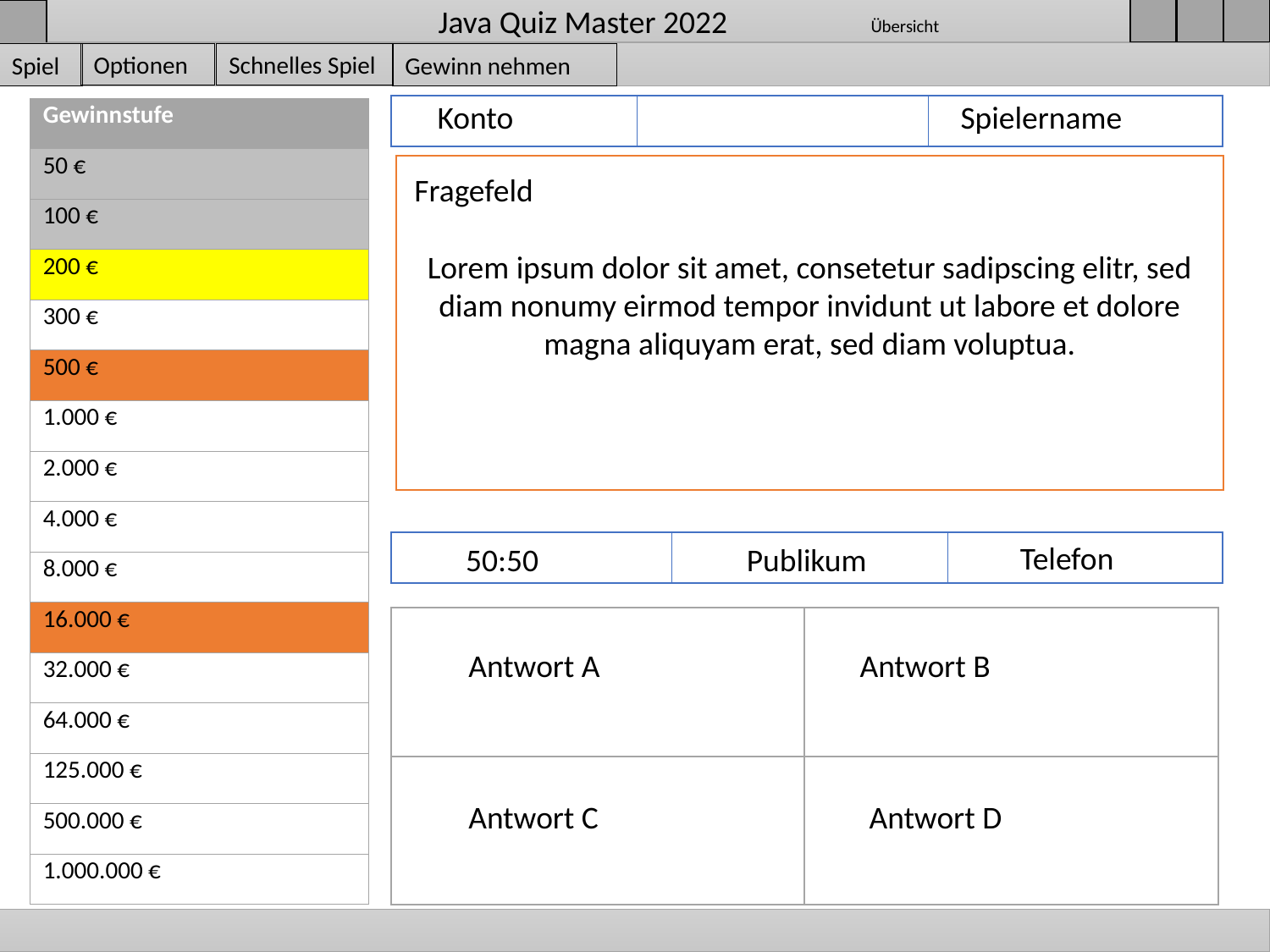

Java Quiz Master 2022

# Übersicht

Optionen
Schnelles Spiel
Spiel
Gewinn nehmen
Spielername
Konto

| Gewinnstufe |
| --- |
| 50 € |
| 100 € |
| 200 € |
| 300 € |
| 500 € |
| 1.000 € |
| 2.000 € |
| 4.000 € |
| 8.000 € |
| 16.000 € |
| 32.000 € |
| 64.000 € |
| 125.000 € |
| 500.000 € |
| 1.000.000 € |
Lorem ipsum dolor sit amet, consetetur sadipscing elitr, sed diam nonumy eirmod tempor invidunt ut labore et dolore magna aliquyam erat, sed diam voluptua.

Fragefeld

Telefon

50:50
Publikum

Antwort B
Antwort A
Antwort C
Antwort D